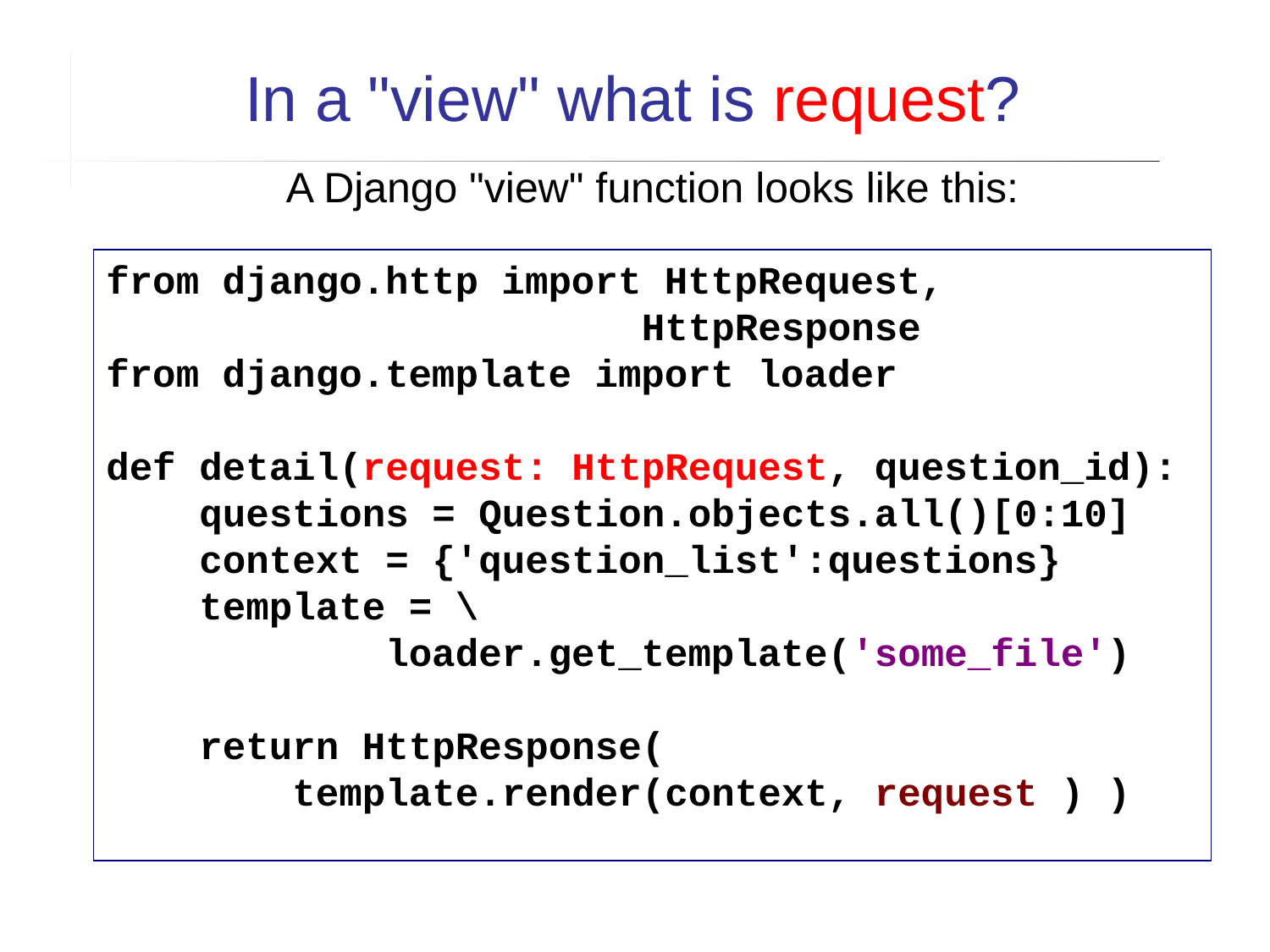

In a "view" what is request?
A Django "view" function looks like this:

from django.http import HttpRequest,
                       HttpResponse
from django.template import loader

def detail(request: HttpRequest, question_id):
    questions = Question.objects.all()[0:10]
    context = {'question_list':questions}
    template = \
            loader.get_template('some_file')

    return HttpResponse(
        template.render(context, request ) )